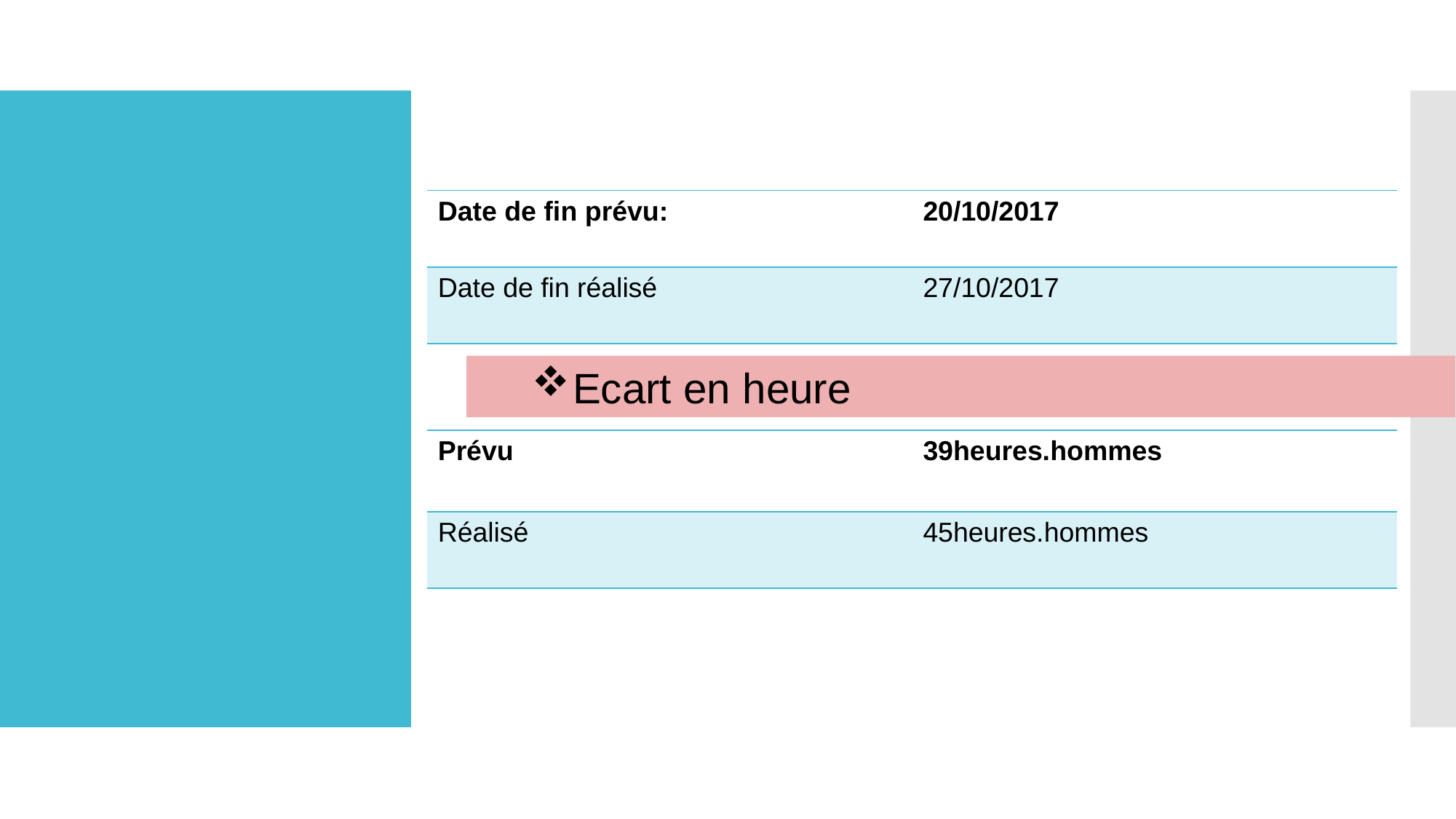

| Date de fin prévu: | 20/10/2017 |
| --- | --- |
| Date de fin réalisé | 27/10/2017 |
Ecart en heure
| Prévu | 39heures.hommes |
| --- | --- |
| Réalisé | 45heures.hommes |